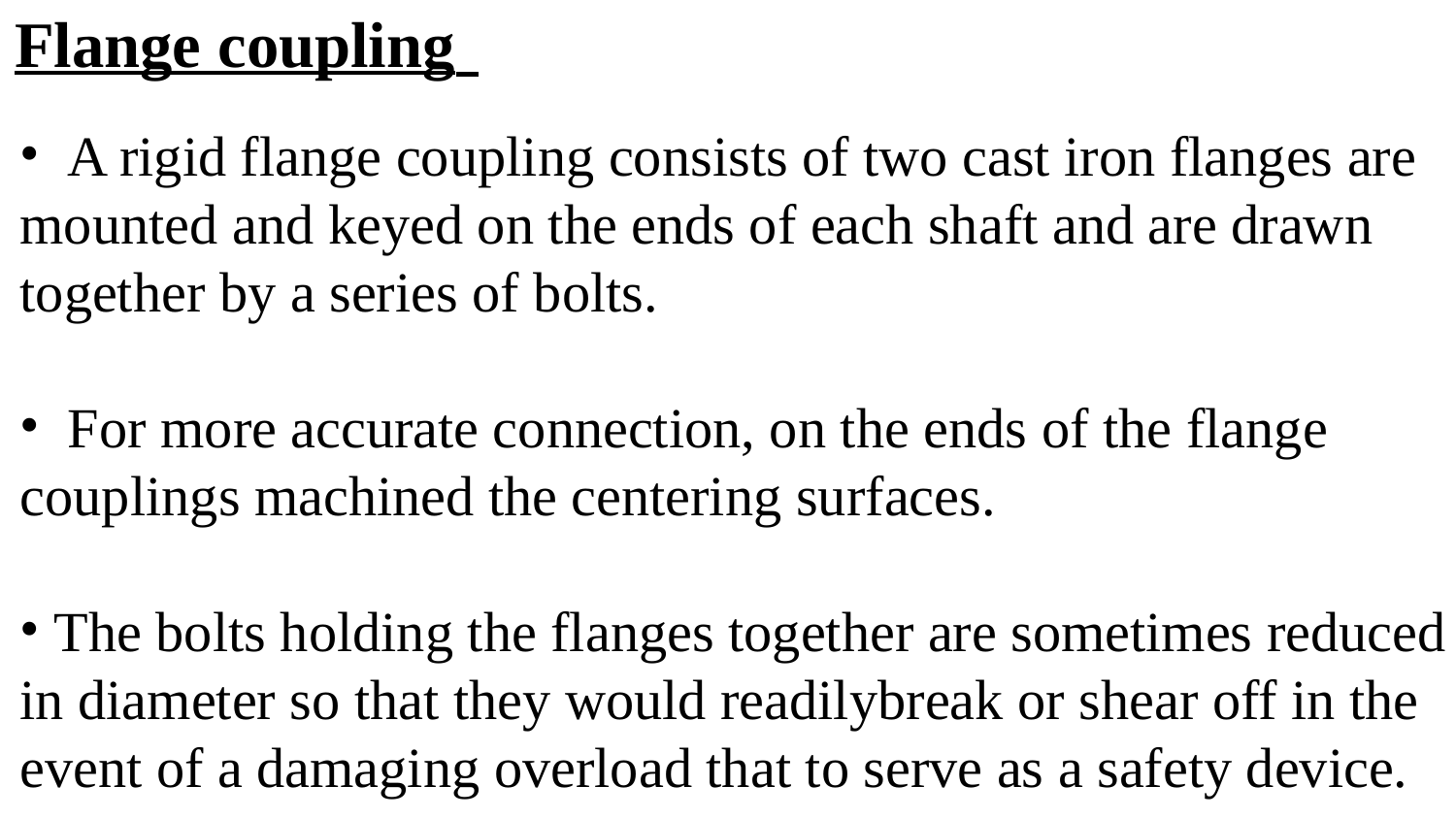

# Flange coupling

  A rigid flange coupling consists of two cast iron flanges are mounted and keyed on the ends of each shaft and are drawn together by a series of bolts.

  For more accurate connection, on the ends of the flange couplings machined the centering surfaces.

 The bolts holding the flanges together are sometimes reduced in diameter so that they would readilybreak or shear off in the event of a damaging overload that to serve as a safety device.